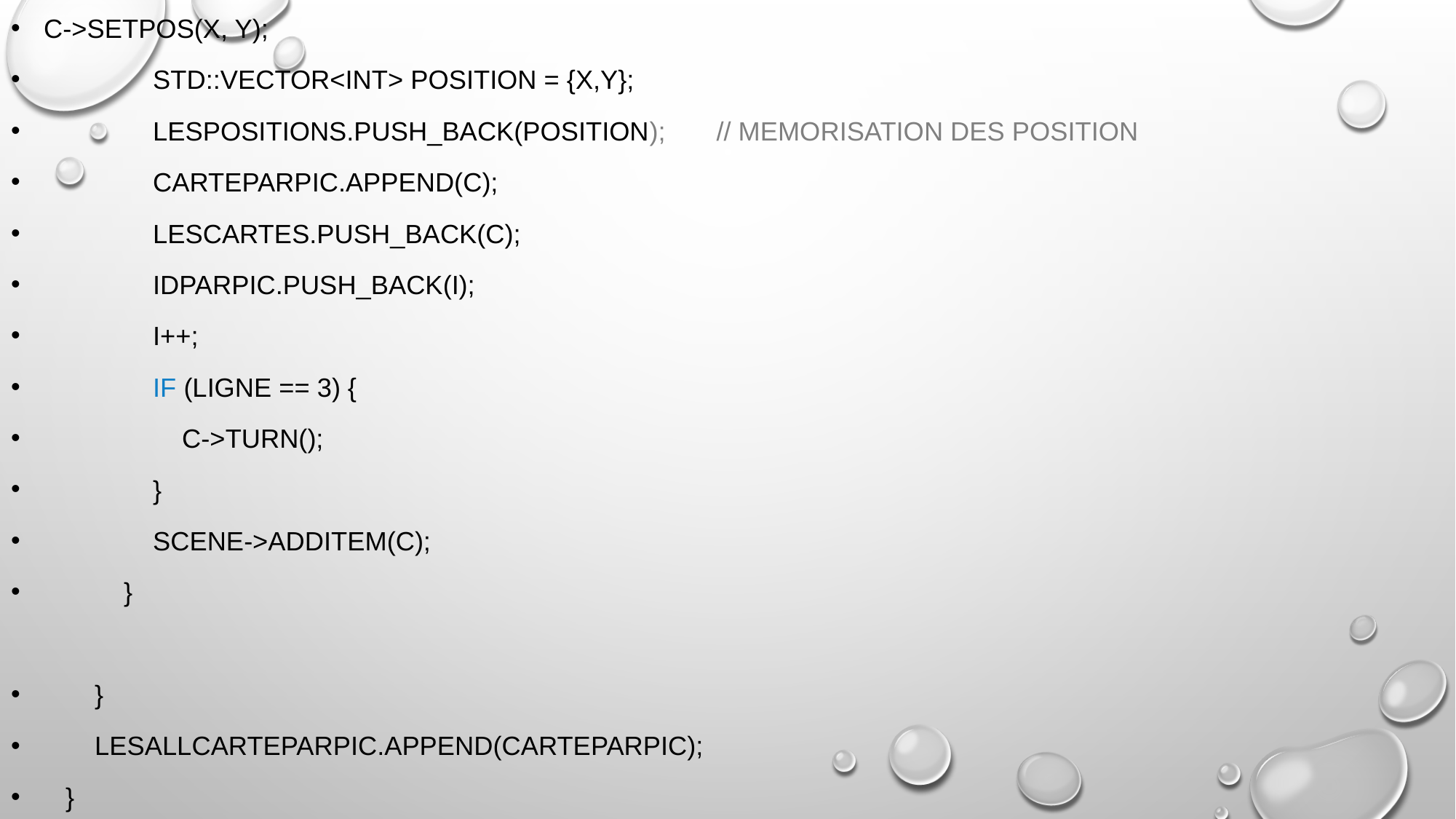

c->setPos(x, y);
                std::vector<int> position = {x,y};
                LesPositions.push_back(position);       // Memorisation des position
                CarteParPic.append(c);
                LesCartes.push_back(c);
                IdParPic.push_back(i);
                i++;
                if (ligne == 3) {
                    c->turn();
                }
                scene->addItem(c);
            }

        }
        LesAllCarteParPic.append(CarteParPic);
    }